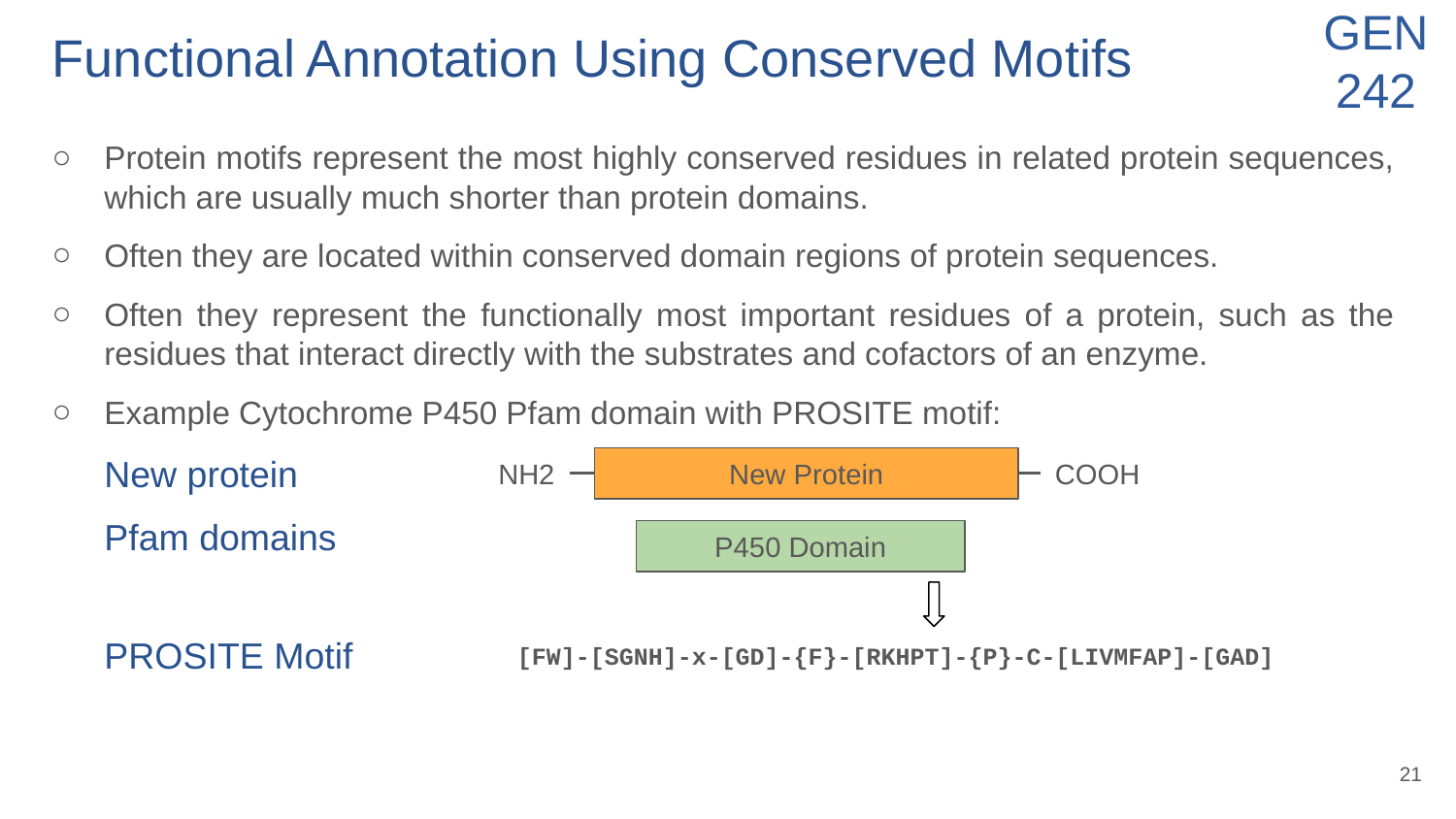

# Functional Annotation Using Conserved Motifs
Protein motifs represent the most highly conserved residues in related protein sequences, which are usually much shorter than protein domains.
Often they are located within conserved domain regions of protein sequences.
Often they represent the functionally most important residues of a protein, such as the residues that interact directly with the substrates and cofactors of an enzyme.
Example Cytochrome P450 Pfam domain with PROSITE motif:
New protein
Pfam domains

PROSITE Motif

NH2
New Protein
COOH
P450 Domain

[FW]-[SGNH]-x-[GD]-{F}-[RKHPT]-{P}-C-[LIVMFAP]-[GAD]
21